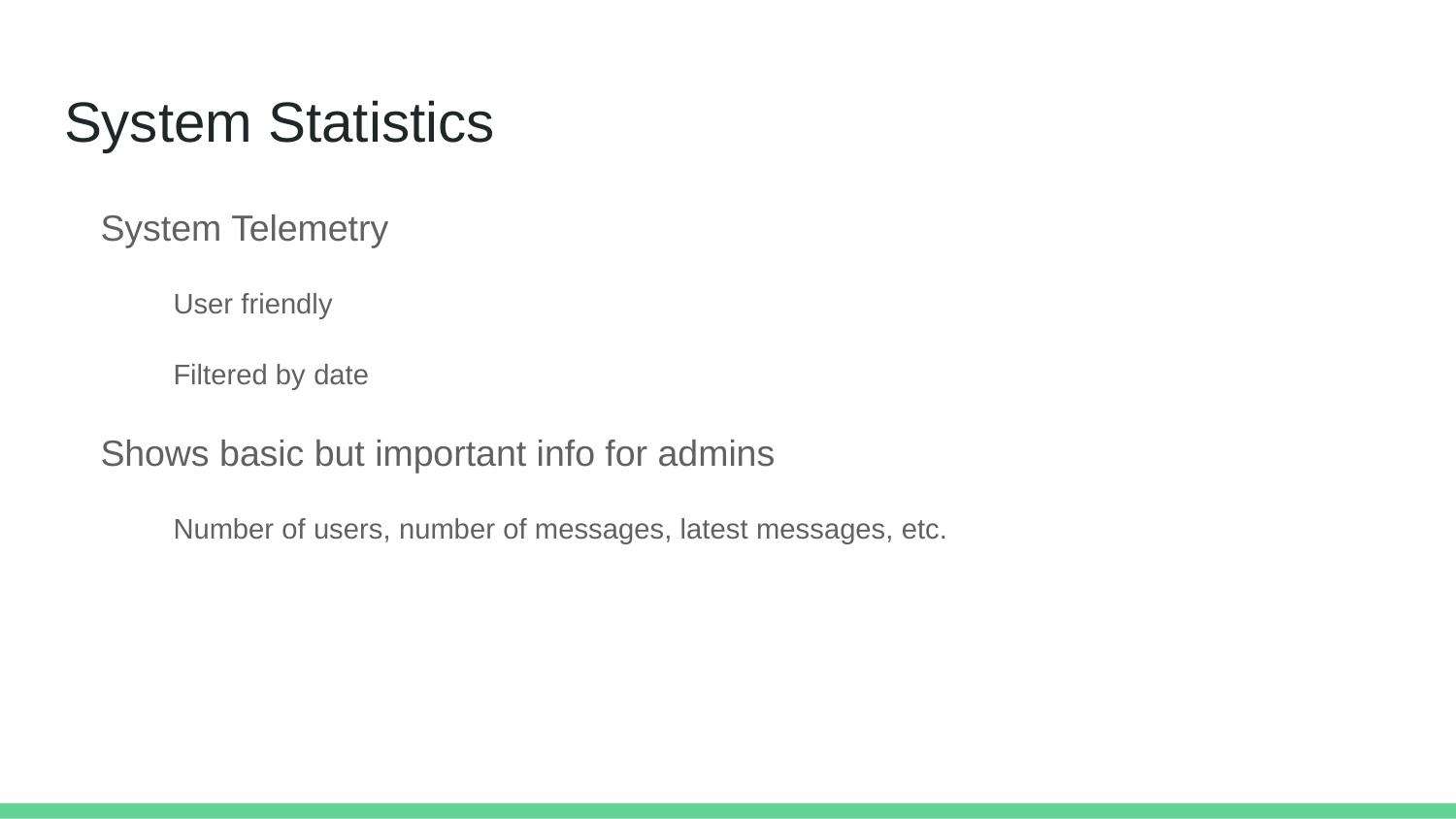

# System Statistics
System Telemetry
User friendly
Filtered by date
Shows basic but important info for admins
Number of users, number of messages, latest messages, etc.